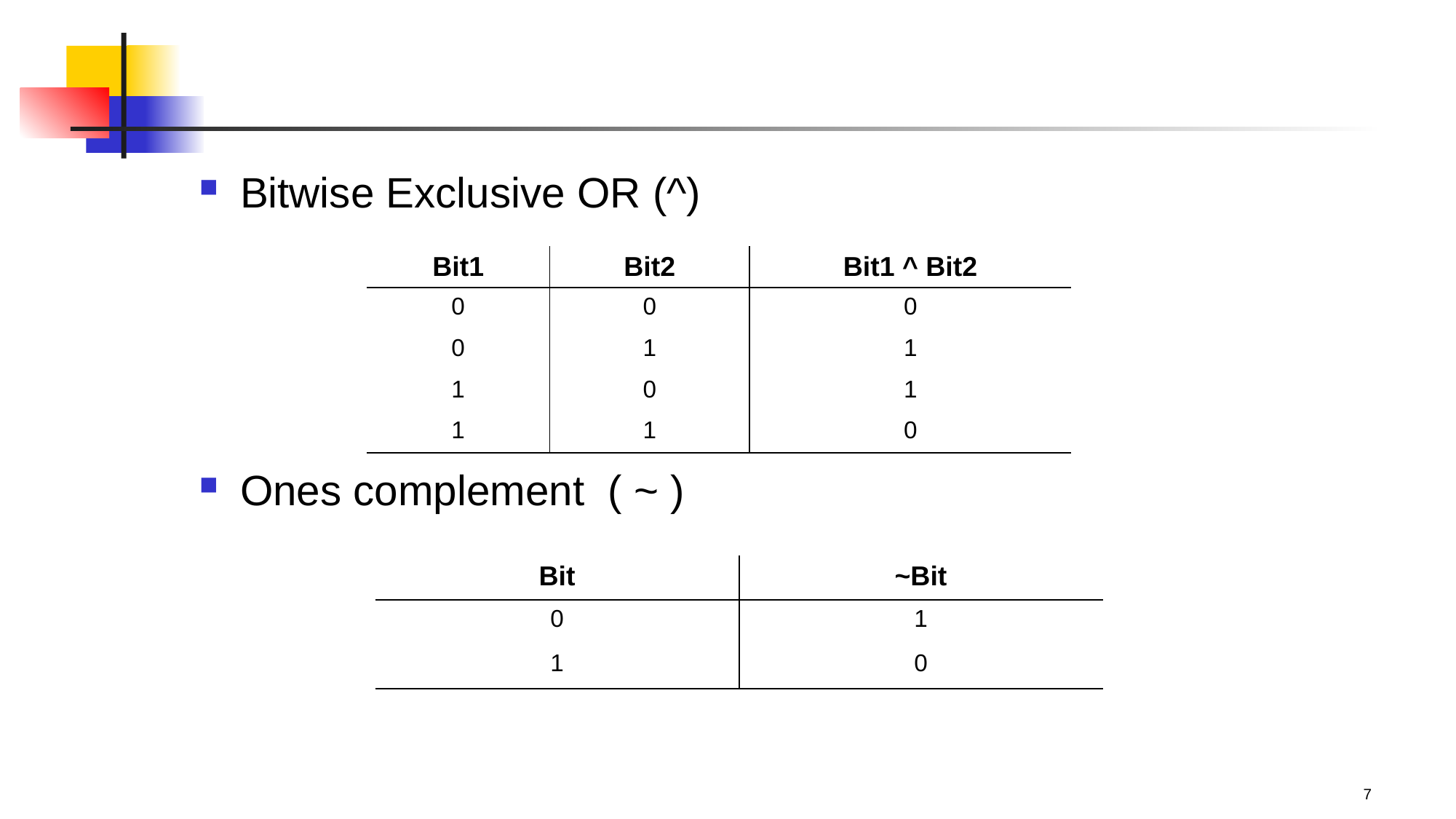

#
Bitwise Exclusive OR (^)

Ones complement  ( ~ )
| Bit1 | Bit2 | Bit1 ^ Bit2 |
| --- | --- | --- |
| 0 | 0 | 0 |
| 0 | 1 | 1 |
| 1 | 0 | 1 |
| 1 | 1 | 0 |
| Bit | ~Bit |
| --- | --- |
| 0 | 1 |
| 1 | 0 |
7